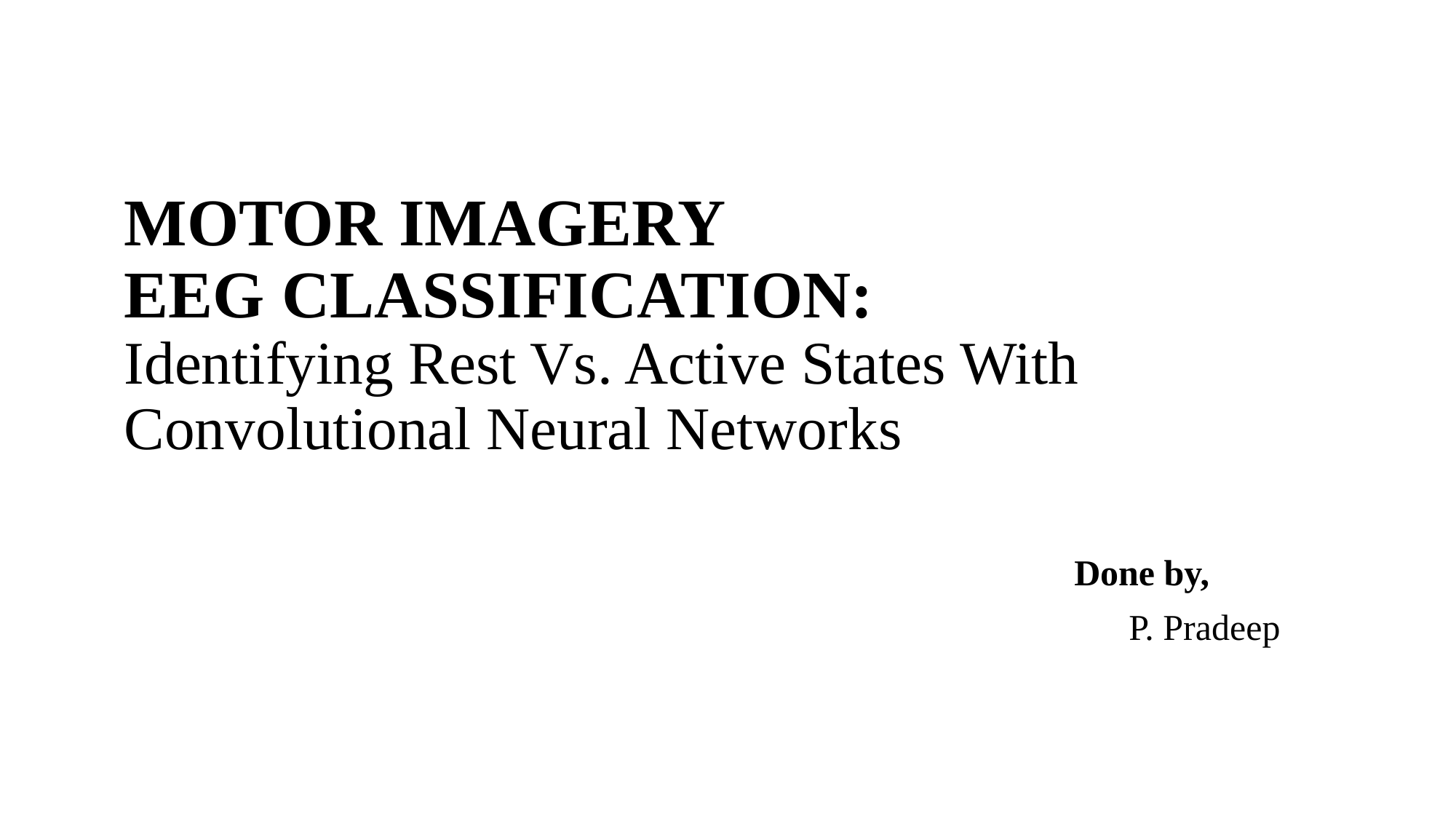

# MOTOR IMAGERY EEG CLASSIFICATION: Identifying Rest Vs. Active States With Convolutional Neural Networks
Done by,
      P. Pradeep